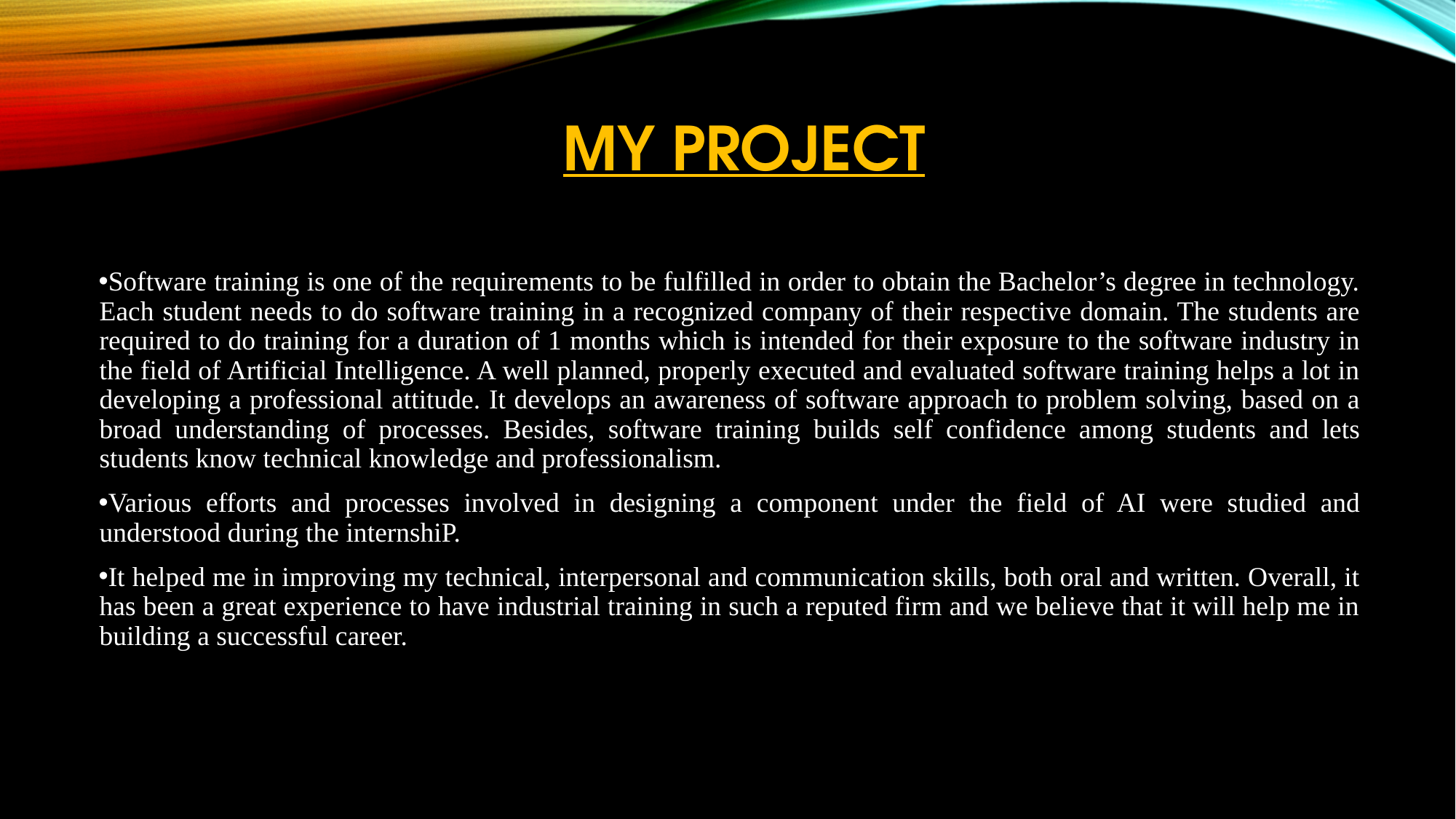

# MY PROJECT
Software training is one of the requirements to be fulfilled in order to obtain the Bachelor’s degree in technology. Each student needs to do software training in a recognized company of their respective domain. The students are required to do training for a duration of 1 months which is intended for their exposure to the software industry in the field of Artificial Intelligence. A well planned, properly executed and evaluated software training helps a lot in developing a professional attitude. It develops an awareness of software approach to problem solving, based on a broad understanding of processes. Besides, software training builds self confidence among students and lets students know technical knowledge and professionalism.
Various efforts and processes involved in designing a component under the field of AI were studied and understood during the internshiP.
It helped me in improving my technical, interpersonal and communication skills, both oral and written. Overall, it has been a great experience to have industrial training in such a reputed firm and we believe that it will help me in building a successful career.